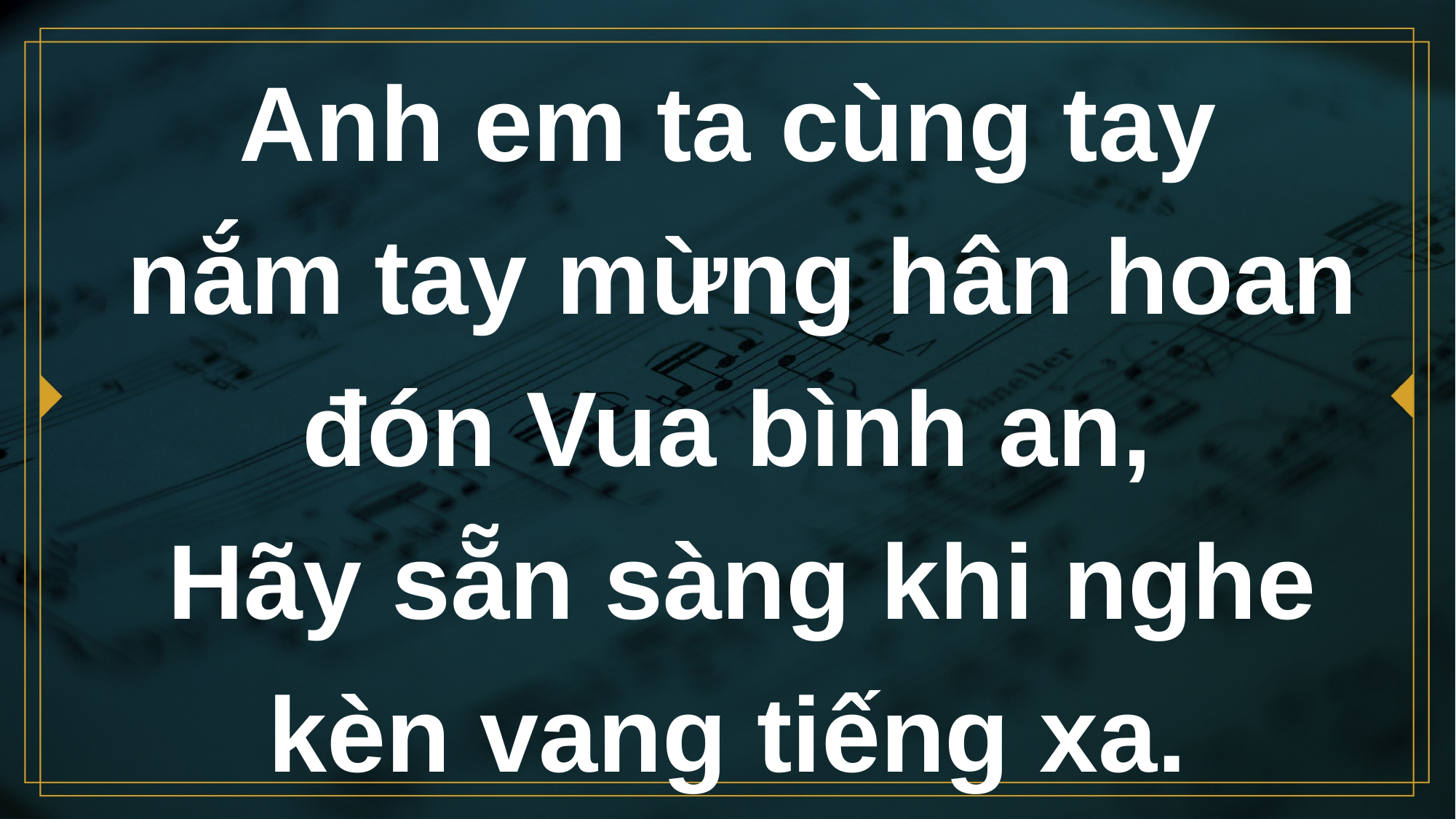

# Anh em ta cùng tay nắm tay mừng hân hoan đón Vua bình an, Hãy sẵn sàng khi nghe kèn vang tiếng xa.